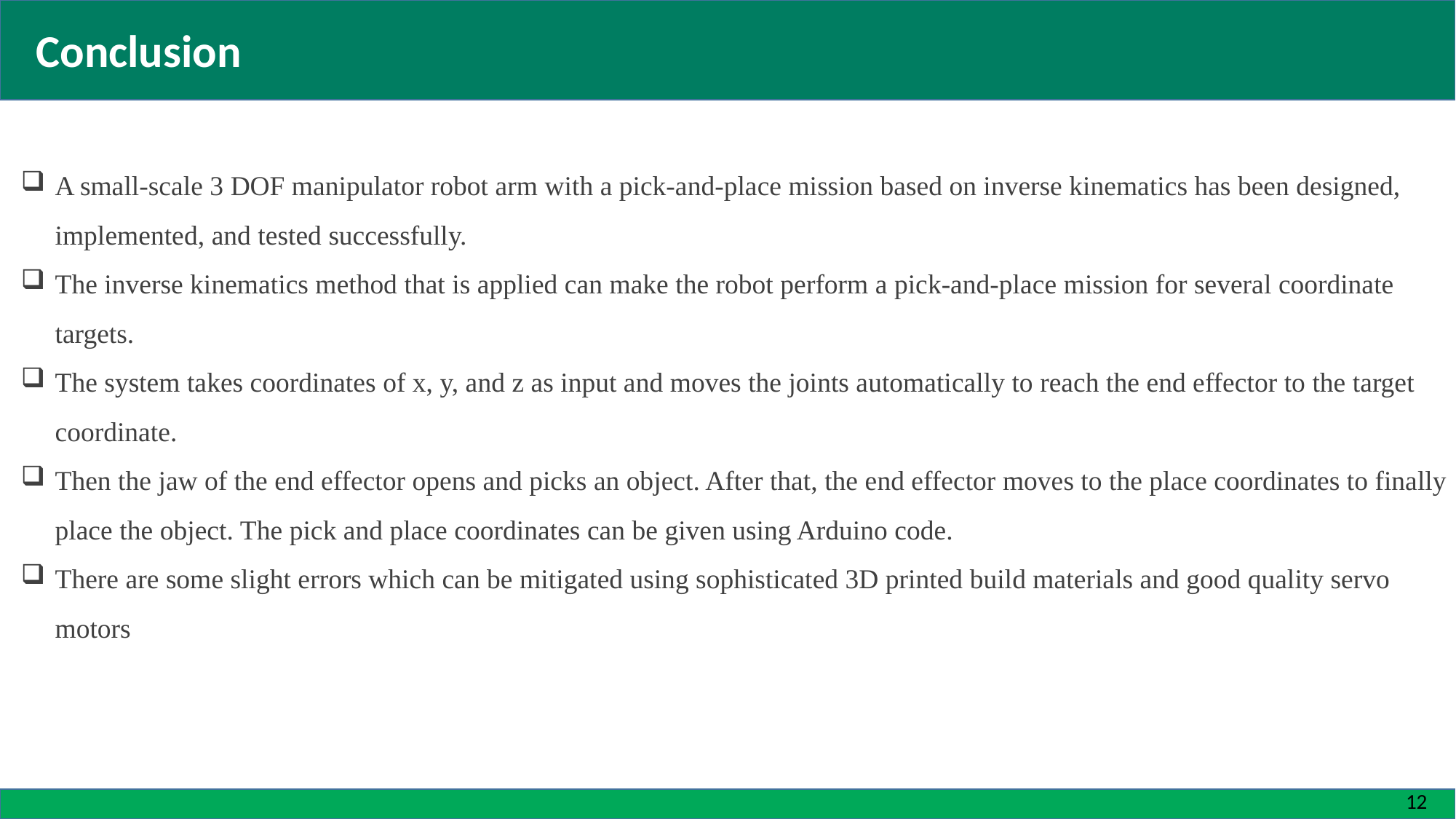

Conclusion

A small-scale 3 DOF manipulator robot arm with a pick-and-place mission based on inverse kinematics has been designed, implemented, and tested successfully.
The inverse kinematics method that is applied can make the robot perform a pick-and-place mission for several coordinate targets.
The system takes coordinates of x, y, and z as input and moves the joints automatically to reach the end effector to the target coordinate.
Then the jaw of the end effector opens and picks an object. After that, the end effector moves to the place coordinates to finally place the object. The pick and place coordinates can be given using Arduino code.
There are some slight errors which can be mitigated using sophisticated 3D printed build materials and good quality servo motors
12